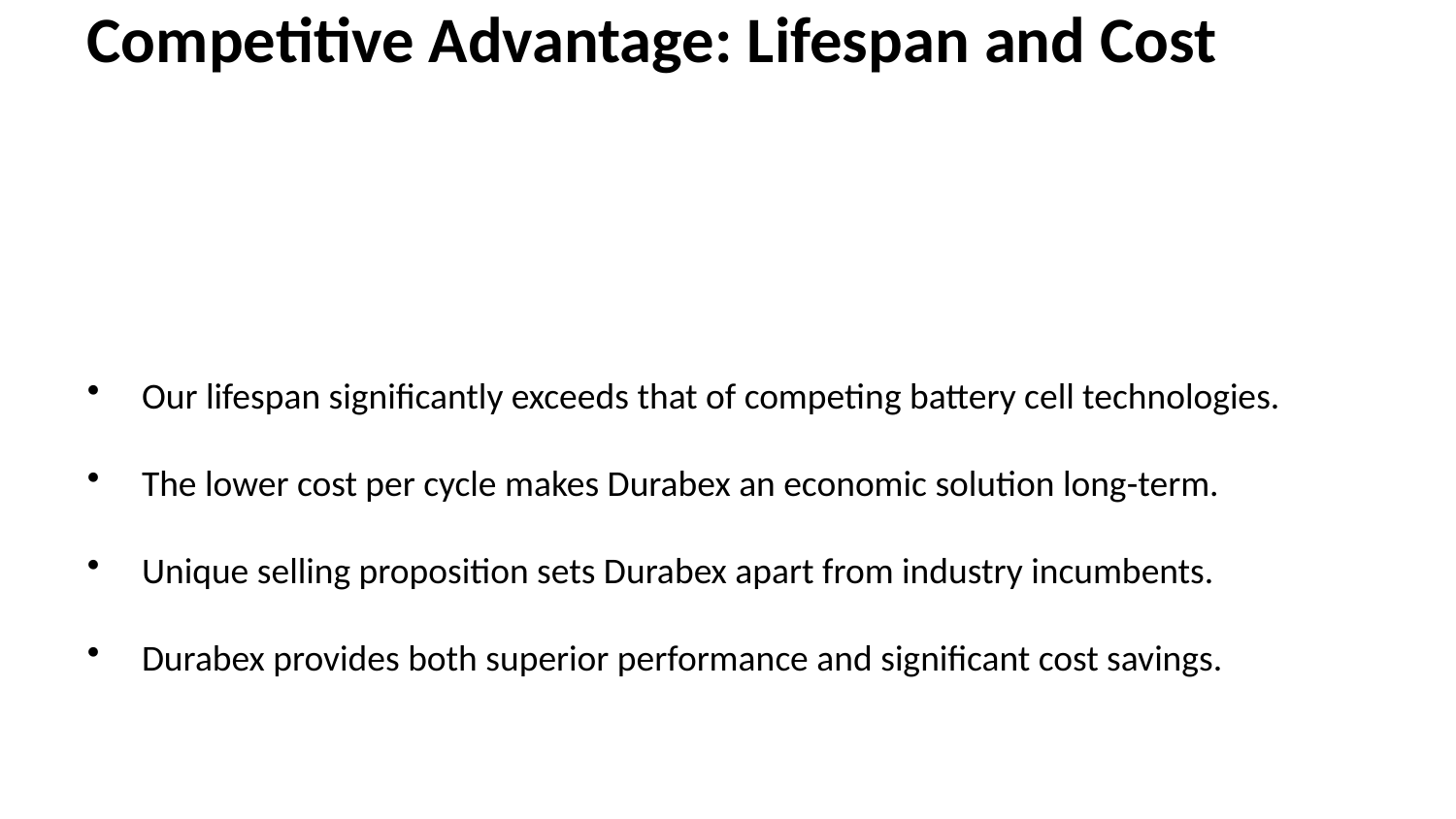

Competitive Advantage: Lifespan and Cost
Our lifespan significantly exceeds that of competing battery cell technologies.

The lower cost per cycle makes Durabex an economic solution long-term.

Unique selling proposition sets Durabex apart from industry incumbents.

Durabex provides both superior performance and significant cost savings.